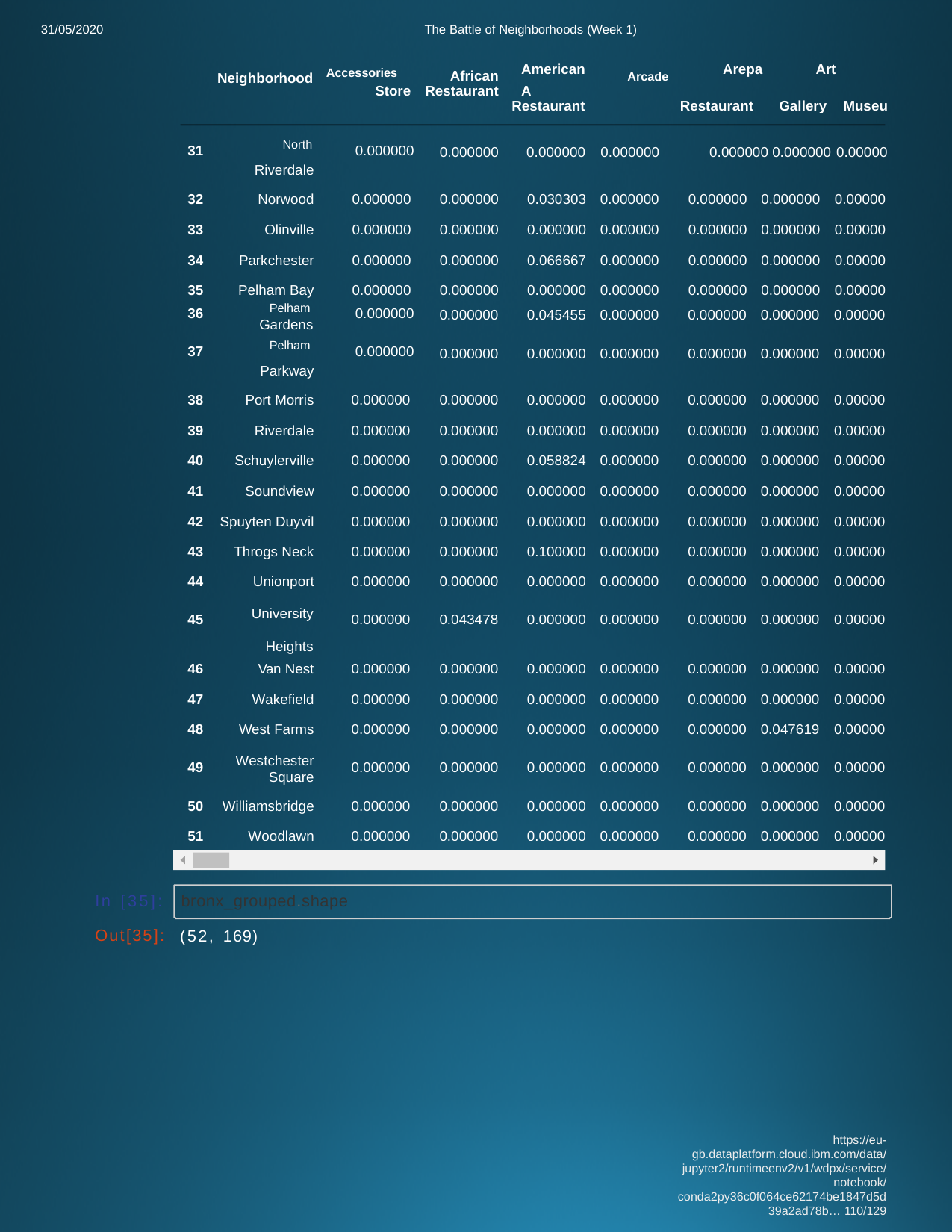

31/05/2020
The Battle of Neighborhoods (Week 1)
| Neighborhood Accessories Store |  |  | African Restaurant | American Arcade Arepa Art A Restaurant Restaurant Gallery Museu |  |  |  |  |
| --- | --- | --- | --- | --- | --- | --- | --- | --- |
| 31 North 0.000000 |  |  | 0.000000 | 0.000000 0.000000 0.000000 0.000000 0.00000 |  |  |  |  |
|  | Riverdale |  |  |  |  |  |  |  |
| 32 | Norwood | 0.000000 | 0.000000 | 0.030303 | 0.000000 | 0.000000 | 0.000000 | 0.00000 |
| 33 | Olinville | 0.000000 | 0.000000 | 0.000000 | 0.000000 | 0.000000 | 0.000000 | 0.00000 |
| 34 | Parkchester | 0.000000 | 0.000000 | 0.066667 | 0.000000 | 0.000000 | 0.000000 | 0.00000 |
| 35 | Pelham Bay | 0.000000 | 0.000000 | 0.000000 | 0.000000 | 0.000000 | 0.000000 | 0.00000 |

| 36 Pelham 0.000000 |  |  | 0.000000 | 0.045455 | 0.000000 | 0.000000 | 0.000000 | 0.00000 |
| --- | --- | --- | --- | --- | --- | --- | --- | --- |
| 37 Pelham 0.000000 |  |  | 0.000000 | 0.000000 | 0.000000 | 0.000000 | 0.000000 | 0.00000 |
|  | Parkway |  |  |  |  |  |  |  |
| 38 | Port Morris | 0.000000 | 0.000000 | 0.000000 | 0.000000 | 0.000000 | 0.000000 | 0.00000 |
| 39 | Riverdale | 0.000000 | 0.000000 | 0.000000 | 0.000000 | 0.000000 | 0.000000 | 0.00000 |
| 40 | Schuylerville | 0.000000 | 0.000000 | 0.058824 | 0.000000 | 0.000000 | 0.000000 | 0.00000 |
| 41 | Soundview | 0.000000 | 0.000000 | 0.000000 | 0.000000 | 0.000000 | 0.000000 | 0.00000 |
| 42 | Spuyten Duyvil | 0.000000 | 0.000000 | 0.000000 | 0.000000 | 0.000000 | 0.000000 | 0.00000 |
| 43 | Throgs Neck | 0.000000 | 0.000000 | 0.100000 | 0.000000 | 0.000000 | 0.000000 | 0.00000 |
| 44 | Unionport | 0.000000 | 0.000000 | 0.000000 | 0.000000 | 0.000000 | 0.000000 | 0.00000 |
| 45 | University Heights | 0.000000 | 0.043478 | 0.000000 | 0.000000 | 0.000000 | 0.000000 | 0.00000 |
| 46 | Van Nest | 0.000000 | 0.000000 | 0.000000 | 0.000000 | 0.000000 | 0.000000 | 0.00000 |
| 47 | Wakefield | 0.000000 | 0.000000 | 0.000000 | 0.000000 | 0.000000 | 0.000000 | 0.00000 |
| 48 | West Farms | 0.000000 | 0.000000 | 0.000000 | 0.000000 | 0.000000 | 0.047619 | 0.00000 |
| 49 | Westchester Square | 0.000000 | 0.000000 | 0.000000 | 0.000000 | 0.000000 | 0.000000 | 0.00000 |
| 50 | Williamsbridge | 0.000000 | 0.000000 | 0.000000 | 0.000000 | 0.000000 | 0.000000 | 0.00000 |
| 51 | Woodlawn | 0.000000 | 0.000000 | 0.000000 | 0.000000 | 0.000000 | 0.000000 | 0.00000 |
Gardens

In [35]:
bronx_grouped.shape
Out[35]:
(52, 169)
https://eu-gb.dataplatform.cloud.ibm.com/data/jupyter2/runtimeenv2/v1/wdpx/service/notebook/conda2py36c0f064ce62174be1847d5d39a2ad78b… 110/129